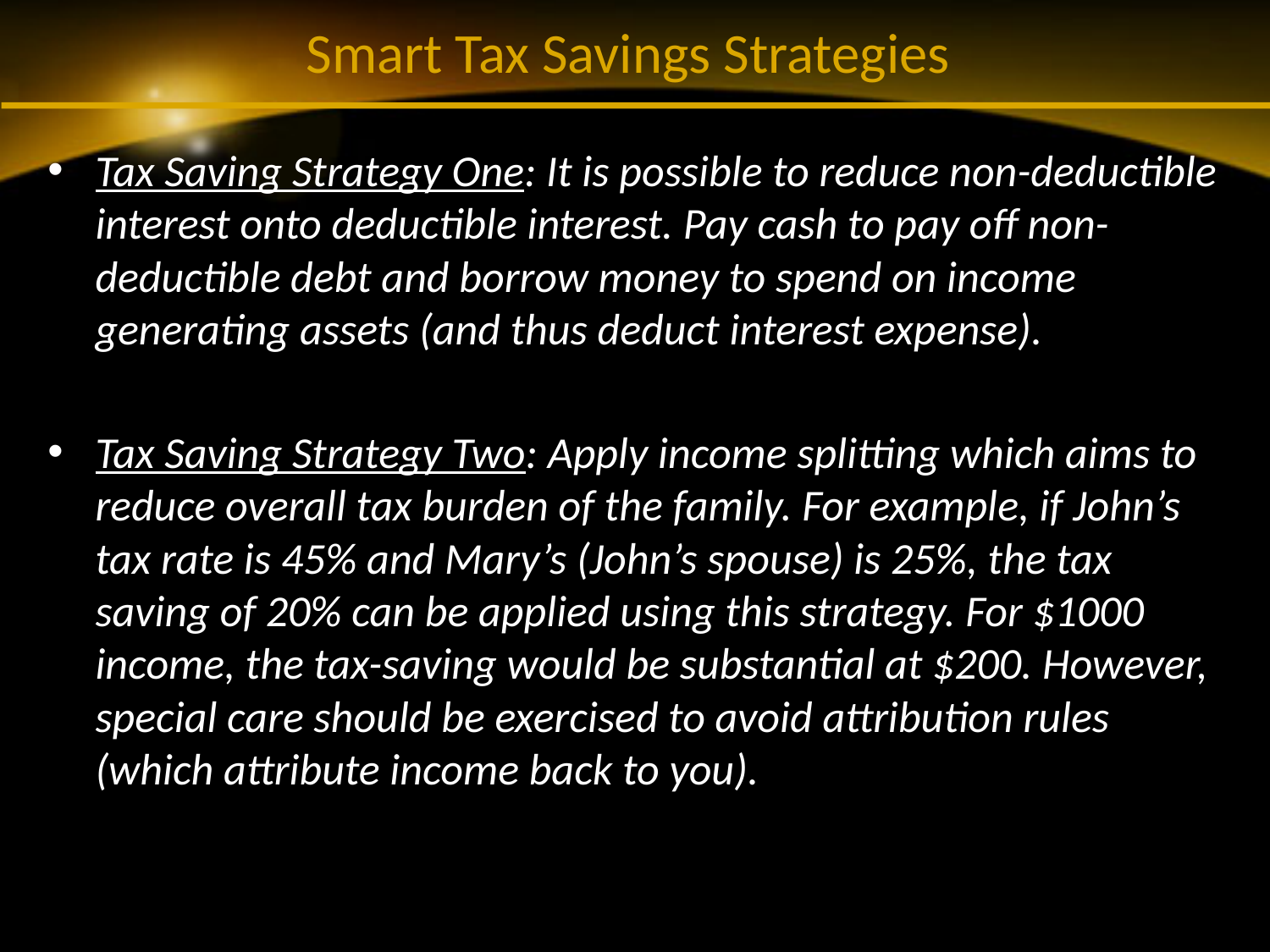

# Smart Tax Savings Strategies

Tax Saving Strategy One: It is possible to reduce non-deductible interest onto deductible interest. Pay cash to pay off non-deductible debt and borrow money to spend on income generating assets (and thus deduct interest expense).

Tax Saving Strategy Two: Apply income splitting which aims to reduce overall tax burden of the family. For example, if John’s tax rate is 45% and Mary’s (John’s spouse) is 25%, the tax saving of 20% can be applied using this strategy. For $1000 income, the tax-saving would be substantial at $200. However, special care should be exercised to avoid attribution rules (which attribute income back to you).